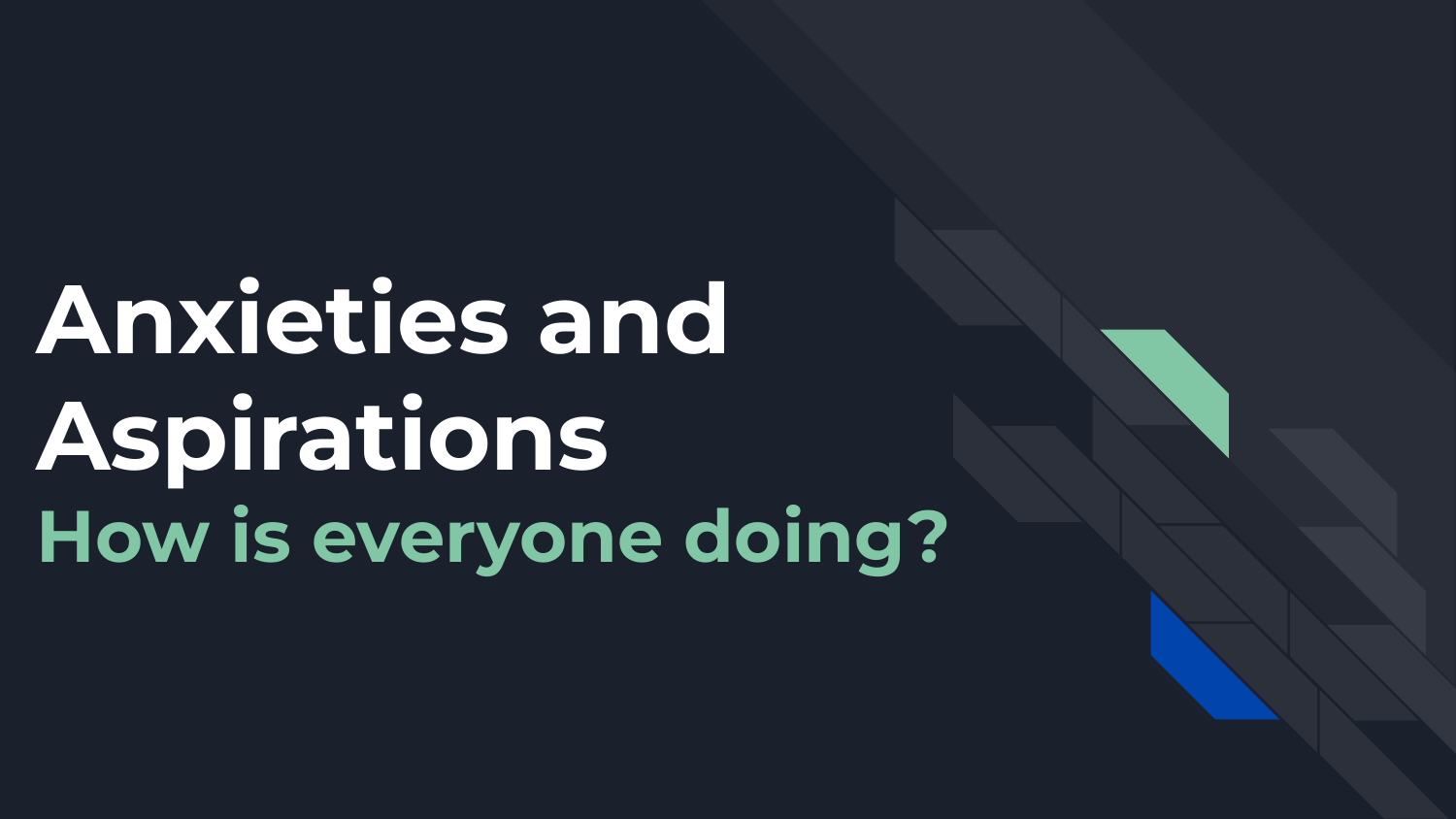

# Anxieties and Aspirations
How is everyone doing?